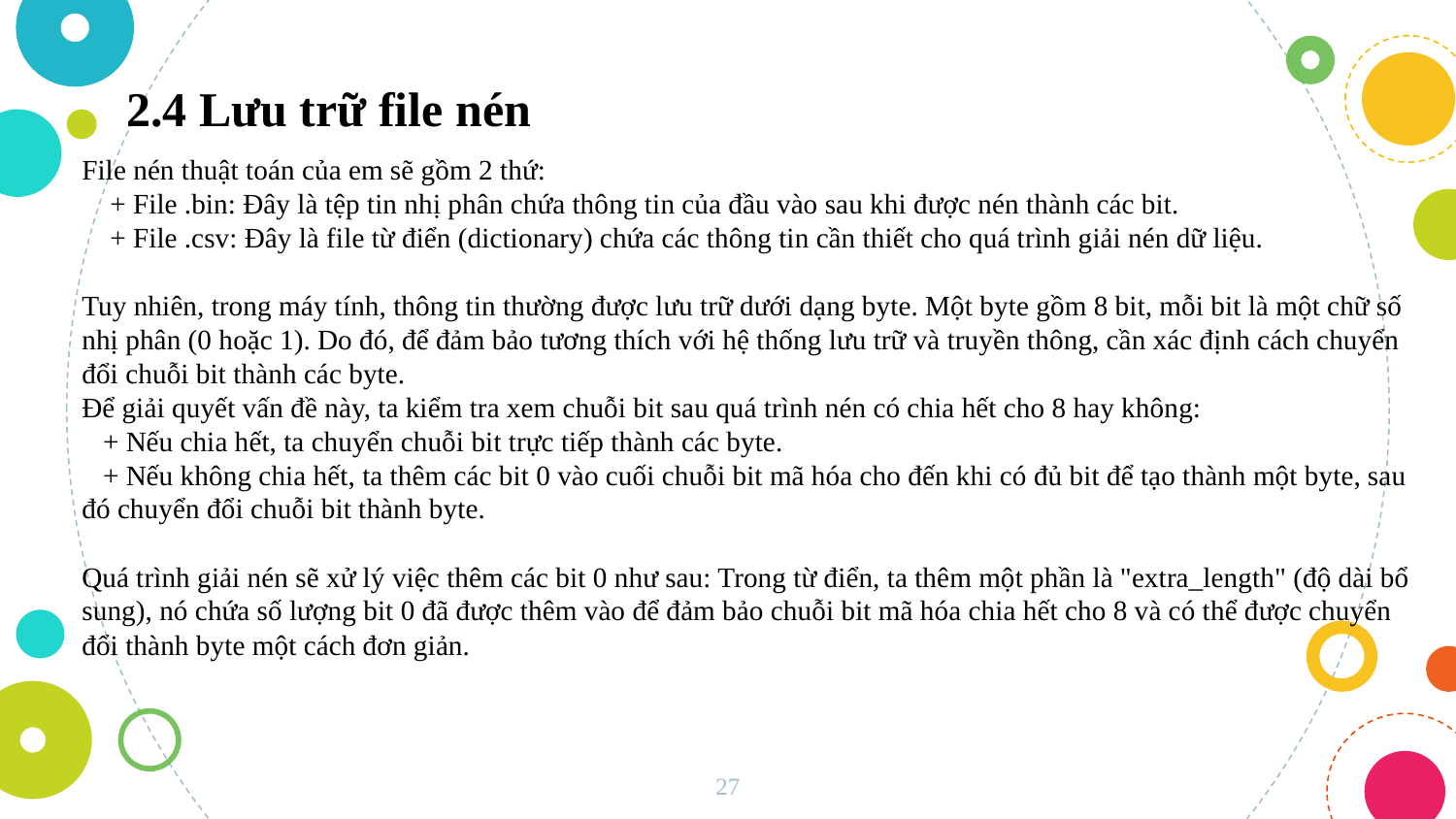

2.4 Lưu trữ file nén
File nén thuật toán của em sẽ gồm 2 thứ:
    + File .bin: Đây là tệp tin nhị phân chứa thông tin của đầu vào sau khi được nén thành các bit.
    + File .csv: Đây là file từ điển (dictionary) chứa các thông tin cần thiết cho quá trình giải nén dữ liệu.

Tuy nhiên, trong máy tính, thông tin thường được lưu trữ dưới dạng byte. Một byte gồm 8 bit, mỗi bit là một chữ số nhị phân (0 hoặc 1). Do đó, để đảm bảo tương thích với hệ thống lưu trữ và truyền thông, cần xác định cách chuyển đổi chuỗi bit thành các byte.
Để giải quyết vấn đề này, ta kiểm tra xem chuỗi bit sau quá trình nén có chia hết cho 8 hay không:
   + Nếu chia hết, ta chuyển chuỗi bit trực tiếp thành các byte.
   + Nếu không chia hết, ta thêm các bit 0 vào cuối chuỗi bit mã hóa cho đến khi có đủ bit để tạo thành một byte, sau đó chuyển đổi chuỗi bit thành byte.

Quá trình giải nén sẽ xử lý việc thêm các bit 0 như sau: Trong từ điển, ta thêm một phần là "extra_length" (độ dài bổ sung), nó chứa số lượng bit 0 đã được thêm vào để đảm bảo chuỗi bit mã hóa chia hết cho 8 và có thể được chuyển đổi thành byte một cách đơn giản.
27